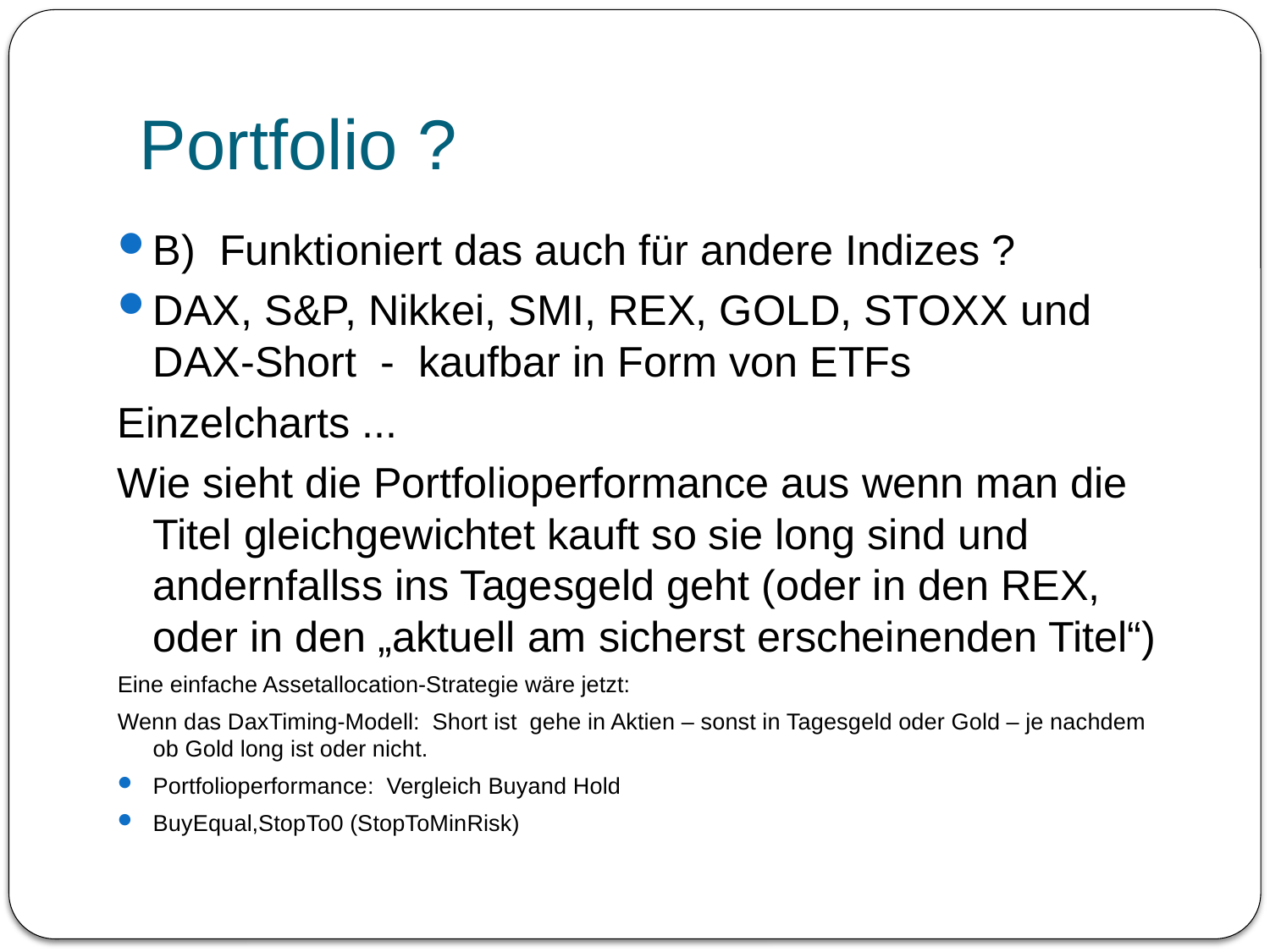

# Portfolio ?
B)  Funktioniert das auch für andere Indizes ?
DAX, S&P, Nikkei, SMI, REX, GOLD, STOXX und DAX-Short  -  kaufbar in Form von ETFs
Einzelcharts ...
Wie sieht die Portfolioperformance aus wenn man die Titel gleichgewichtet kauft so sie long sind und andernfallss ins Tagesgeld geht (oder in den REX, oder in den „aktuell am sicherst erscheinenden Titel“)
Eine einfache Assetallocation-Strategie wäre jetzt:
Wenn das DaxTiming-Modell:  Short ist  gehe in Aktien – sonst in Tagesgeld oder Gold – je nachdem ob Gold long ist oder nicht.
Portfolioperformance:  Vergleich Buyand Hold
BuyEqual,StopTo0 (StopToMinRisk)